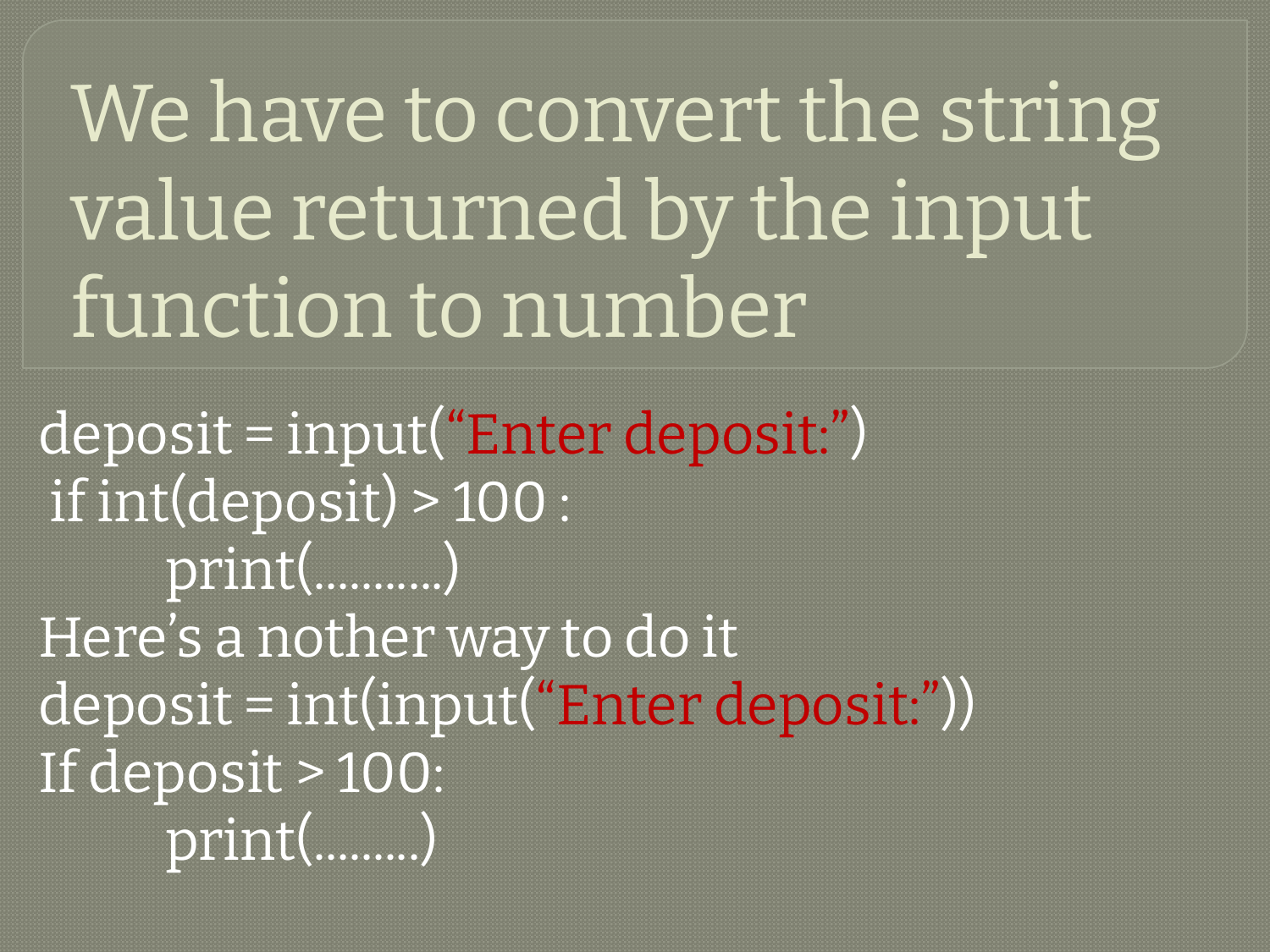

# We have to convert the string value returned by the input function to number
deposit = input(“Enter deposit:”)
 if int(deposit) > 100 :
	print(...........)
Here’s a nother way to do it
deposit = int(input(“Enter deposit:”))
If deposit > 100:
	print(.........)